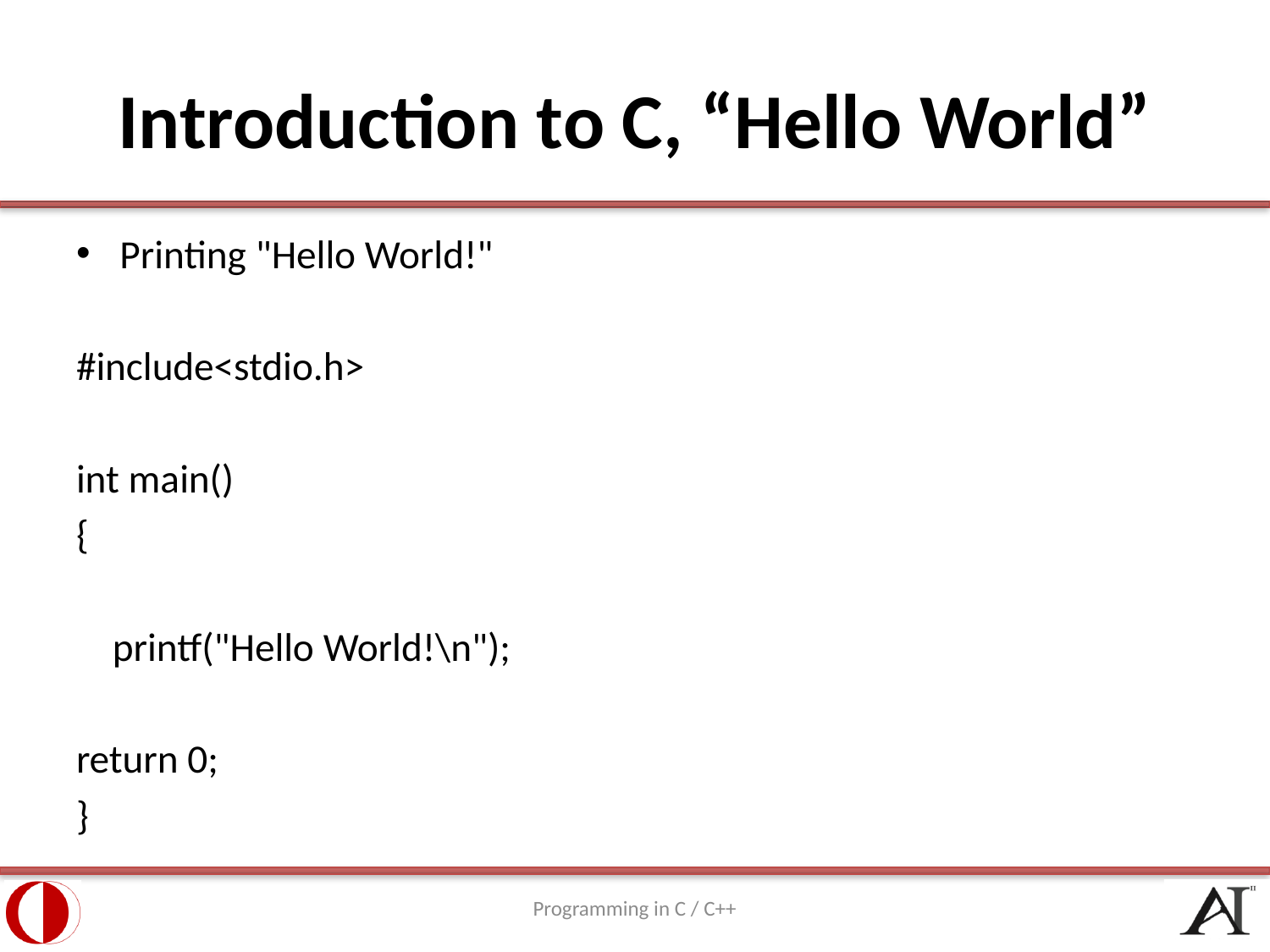

# Introduction to C, “Hello World”
Printing "Hello World!"

#include<stdio.h>

int main()
{

    printf("Hello World!\n");

return 0;
}
Programming in C / C++
8